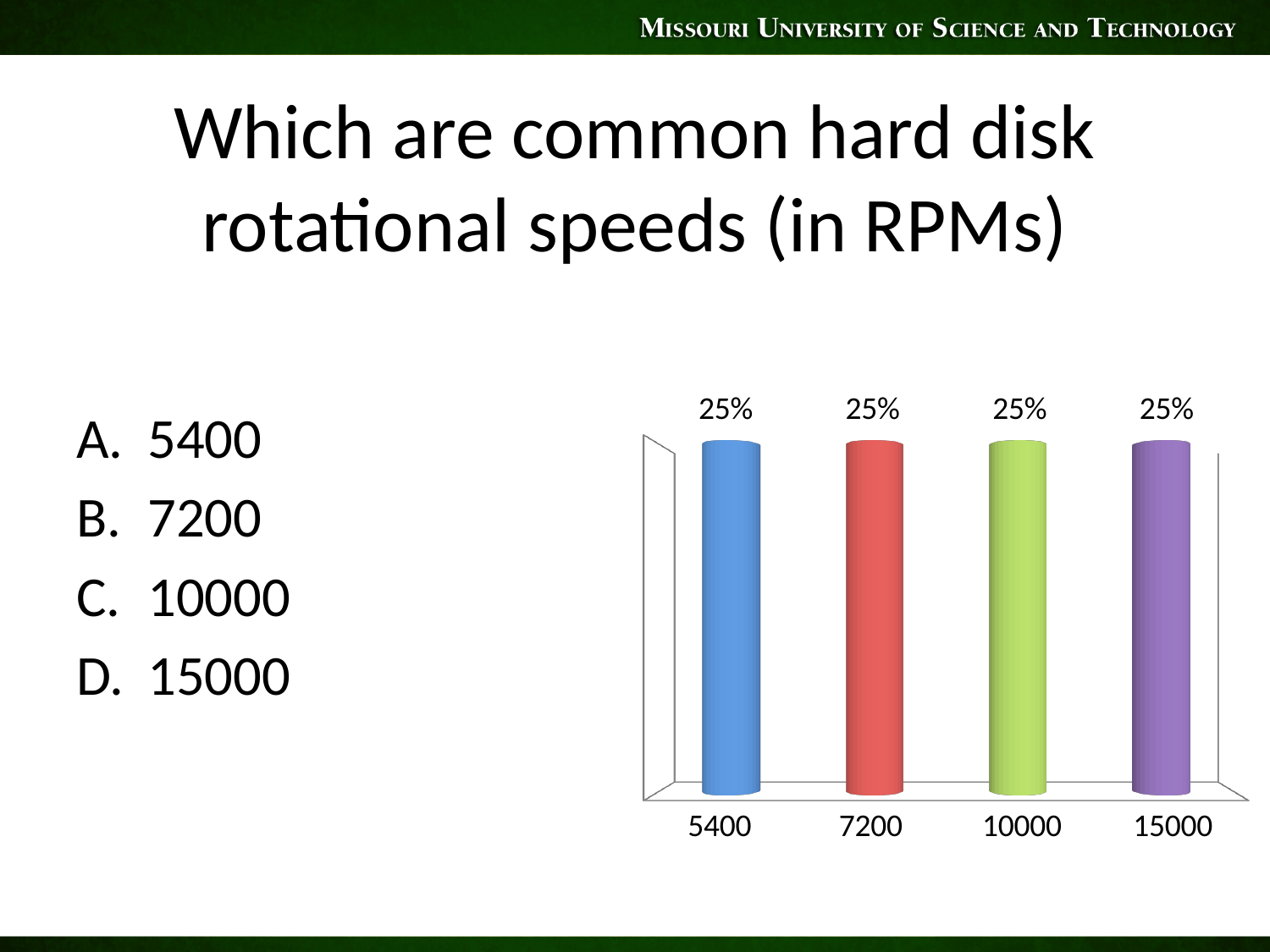

# Which are common hard disk rotational speeds (in RPMs)
5400
7200
10000
15000

[unsupported chart]